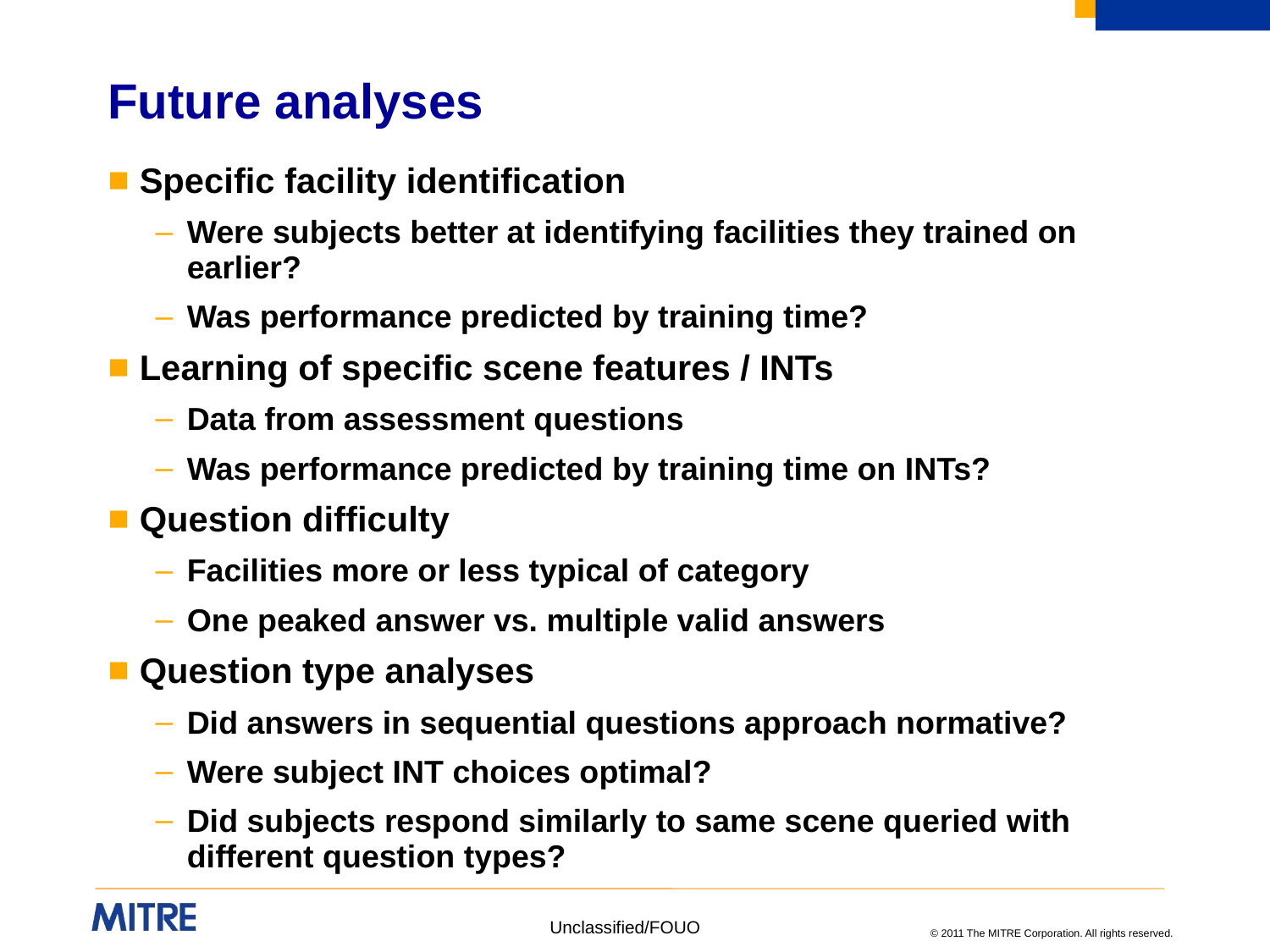

# Future analyses
Specific facility identification
Were subjects better at identifying facilities they trained on earlier?
Was performance predicted by training time?
Learning of specific scene features / INTs
Data from assessment questions
Was performance predicted by training time on INTs?
Question difficulty
Facilities more or less typical of category
One peaked answer vs. multiple valid answers
Question type analyses
Did answers in sequential questions approach normative?
Were subject INT choices optimal?
Did subjects respond similarly to same scene queried with different question types?